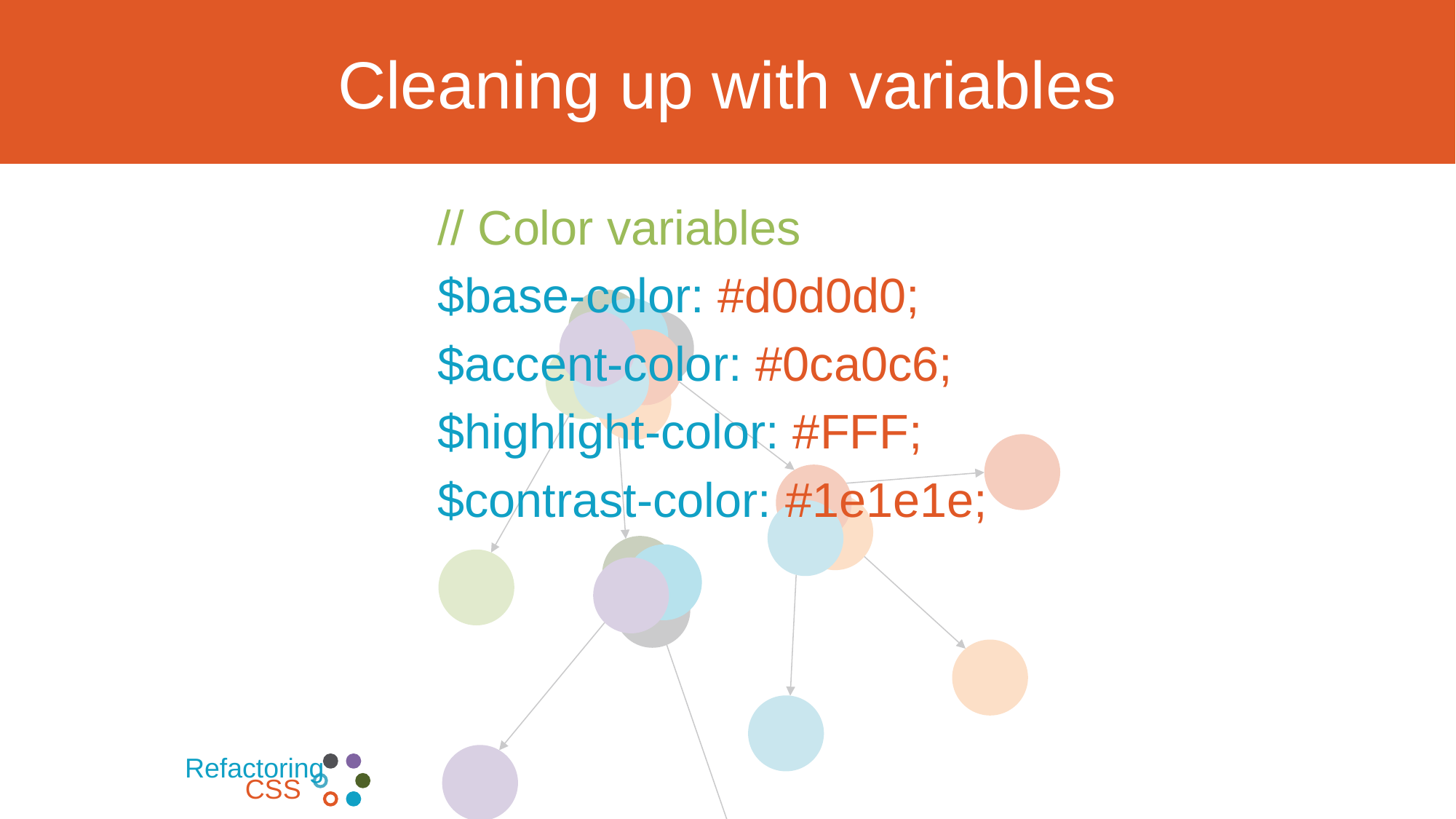

# Cleaning up with variables
// Color variables
$base-color: #d0d0d0;
$accent-color: #0ca0c6;
$highlight-color: #FFF;
$contrast-color: #1e1e1e;

Refactoring

CSS